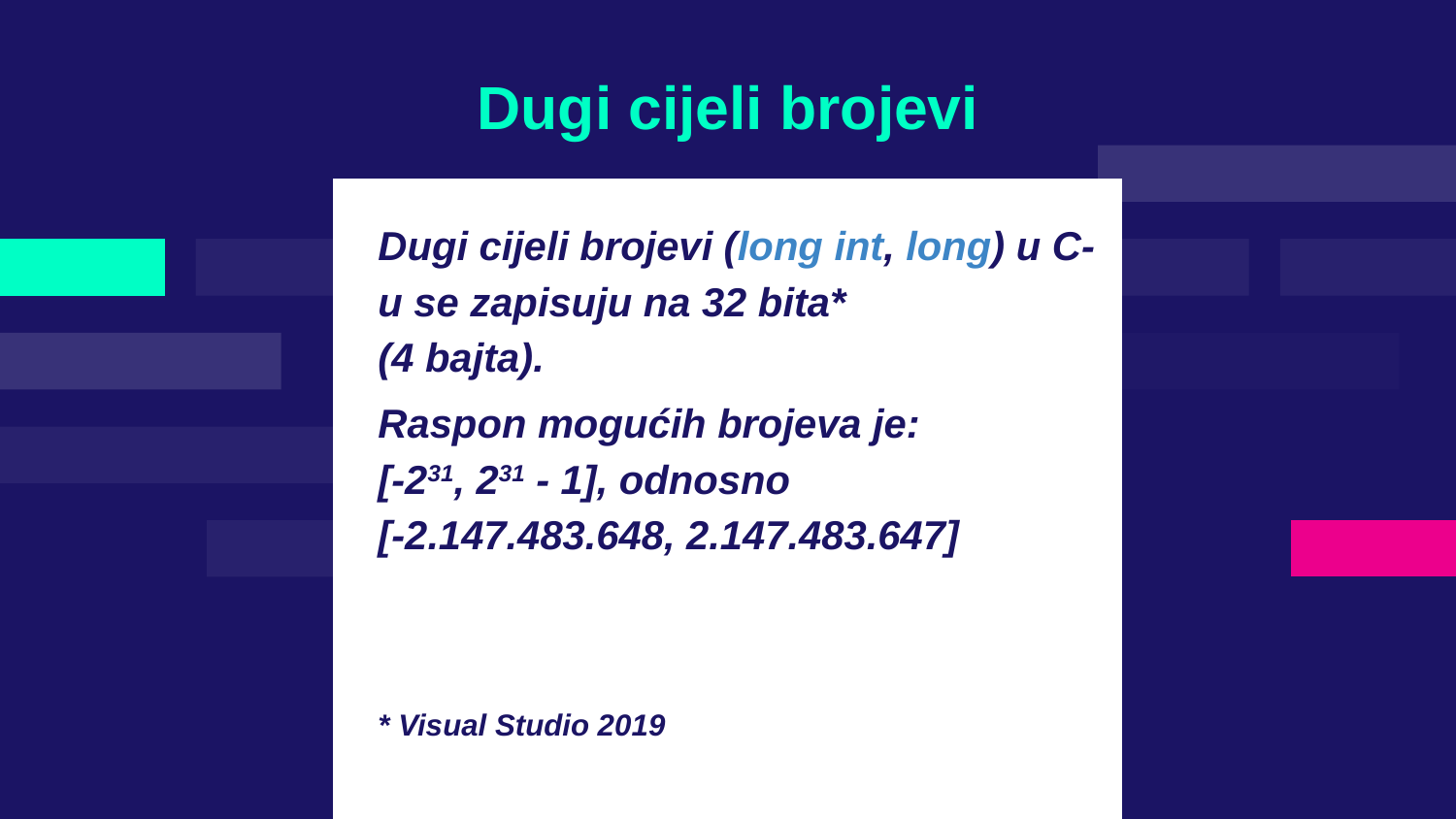

# Dugi cijeli brojevi
Dugi cijeli brojevi (long int, long) u C-u se zapisuju na 32 bita*
(4 bajta).
Raspon mogućih brojeva je:
[-231, 231 - 1], odnosno
[-2.147.483.648, 2.147.483.647]

* Visual Studio 2019